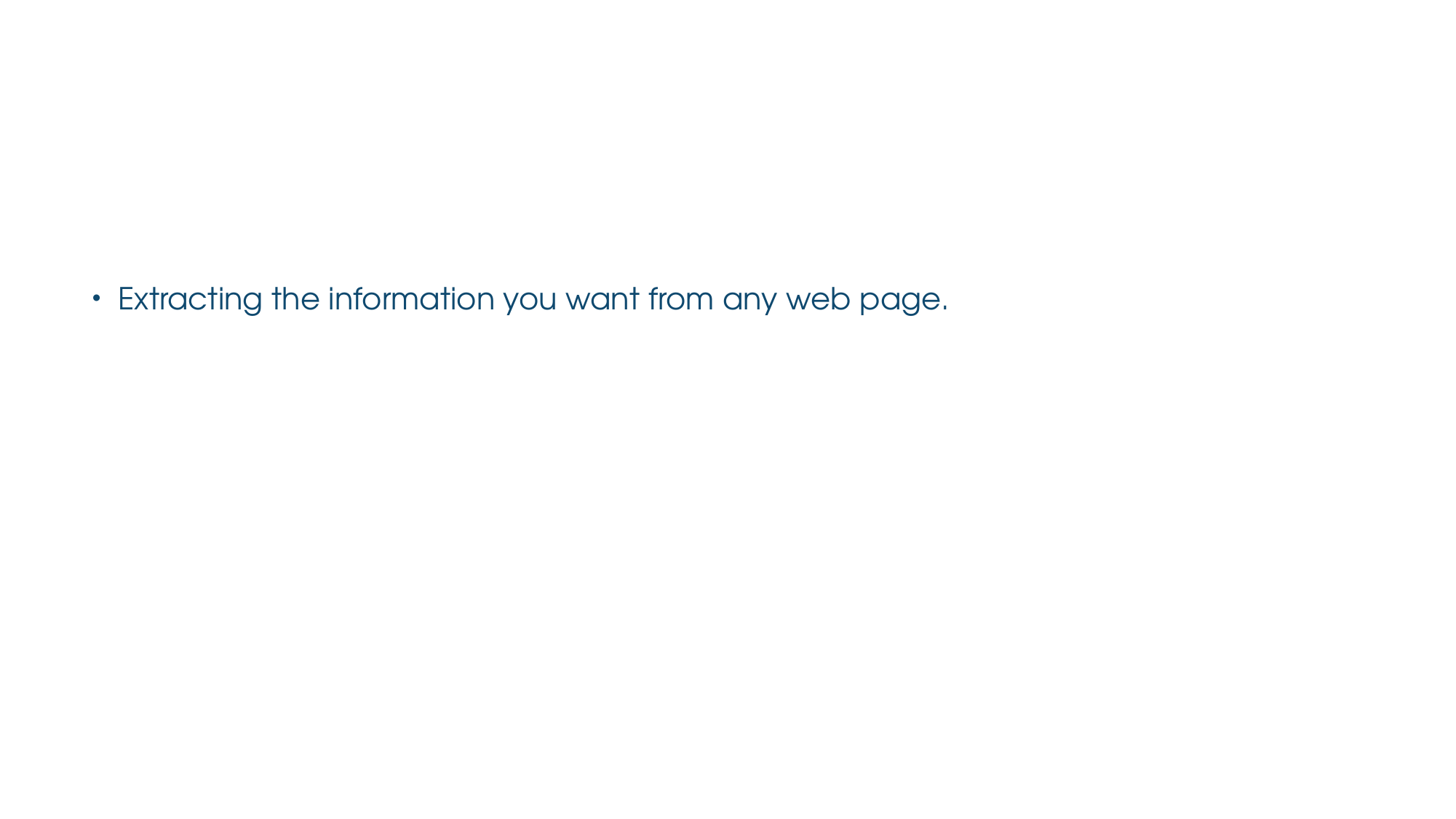

Extracting the information you want from any web page.
Scrape?